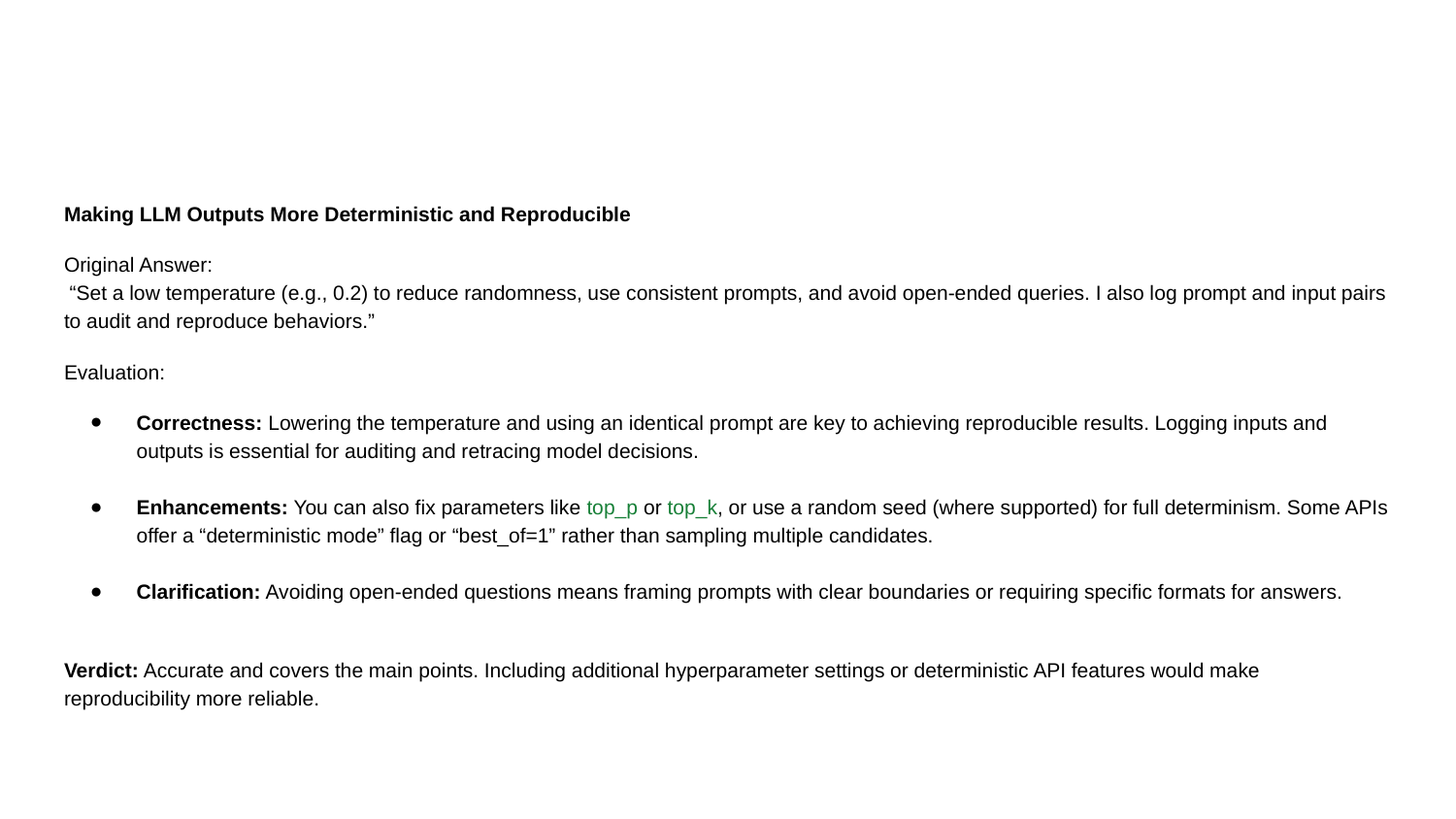

#
Making LLM Outputs More Deterministic and Reproducible
Original Answer:
 “Set a low temperature (e.g., 0.2) to reduce randomness, use consistent prompts, and avoid open‐ended queries. I also log prompt and input pairs to audit and reproduce behaviors.”
Evaluation:
Correctness: Lowering the temperature and using an identical prompt are key to achieving reproducible results. Logging inputs and outputs is essential for auditing and retracing model decisions.
Enhancements: You can also fix parameters like top_p or top_k, or use a random seed (where supported) for full determinism. Some APIs offer a “deterministic mode” flag or “best_of=1” rather than sampling multiple candidates.
Clarification: Avoiding open‐ended questions means framing prompts with clear boundaries or requiring specific formats for answers.
Verdict: Accurate and covers the main points. Including additional hyperparameter settings or deterministic API features would make reproducibility more reliable.